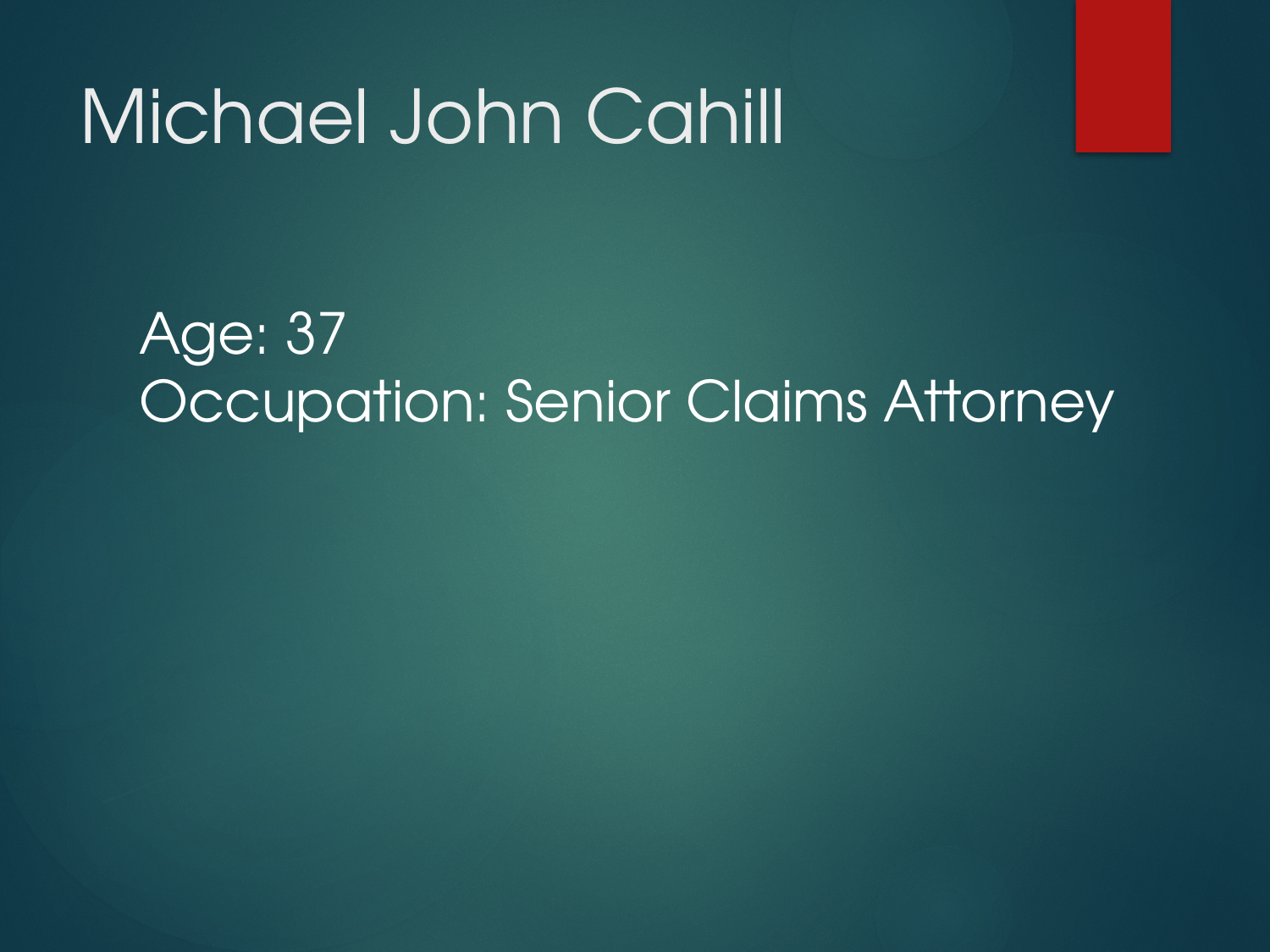

# Michael John Cahill

Age: 37
Occupation: Senior Claims Attorney